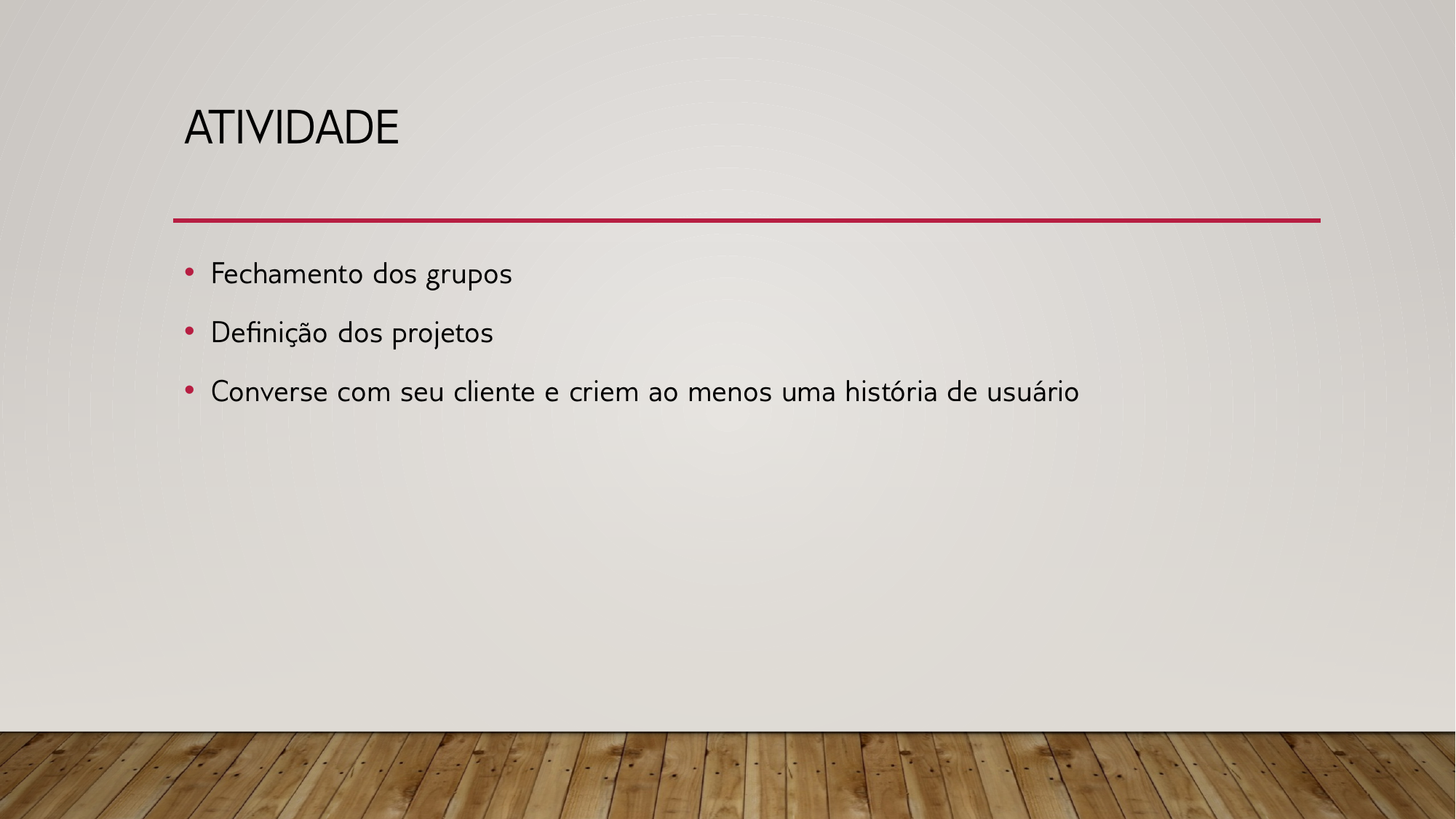

# atividade
Fechamento dos grupos
Definição dos projetos
Converse com seu cliente e criem ao menos uma história de usuário